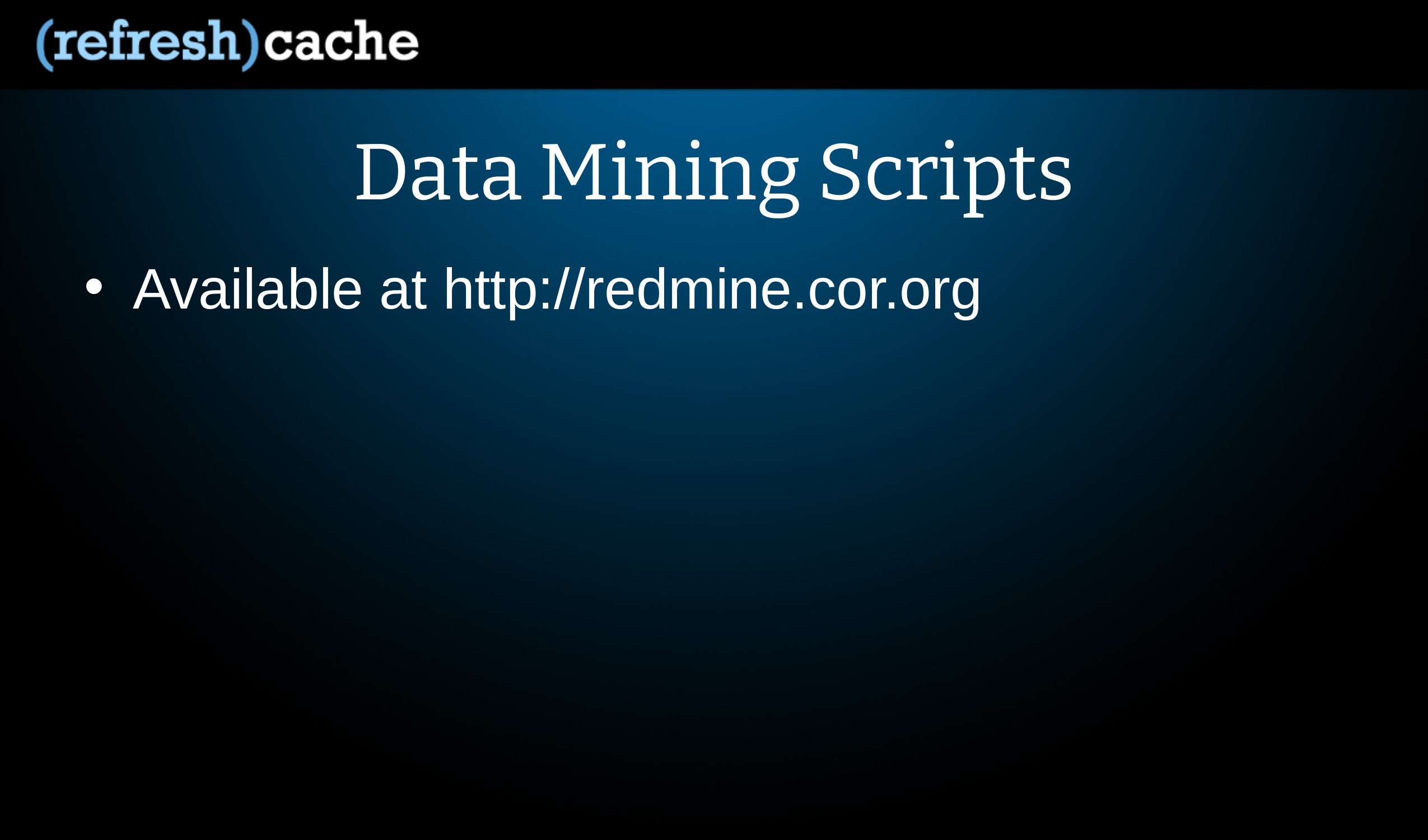

# Data Mining Scripts
Available at http://redmine.cor.org